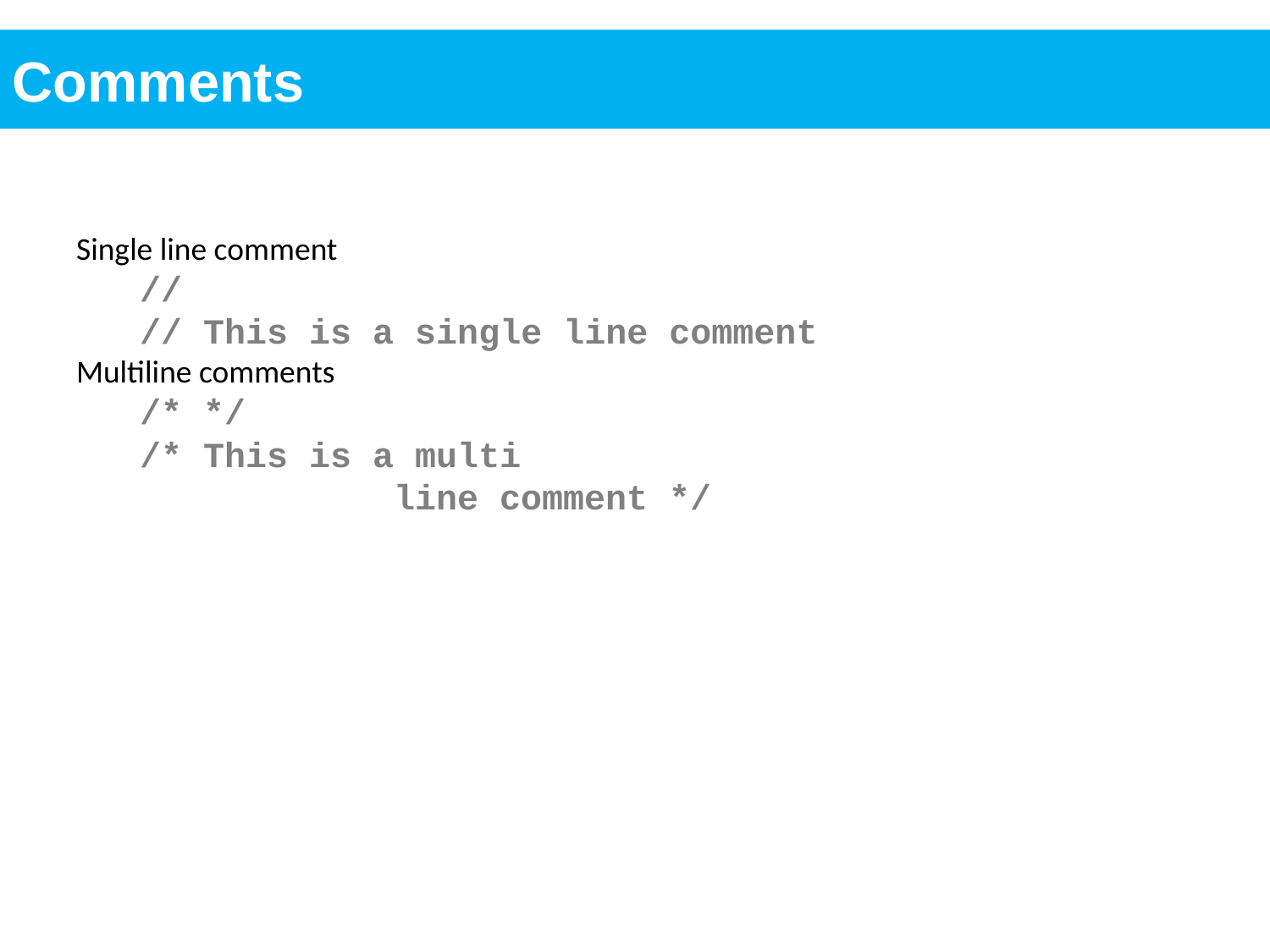

Comments

Single line comment
//
// This is a single line comment
Multiline comments
/* */
/* This is a multi
		line comment */